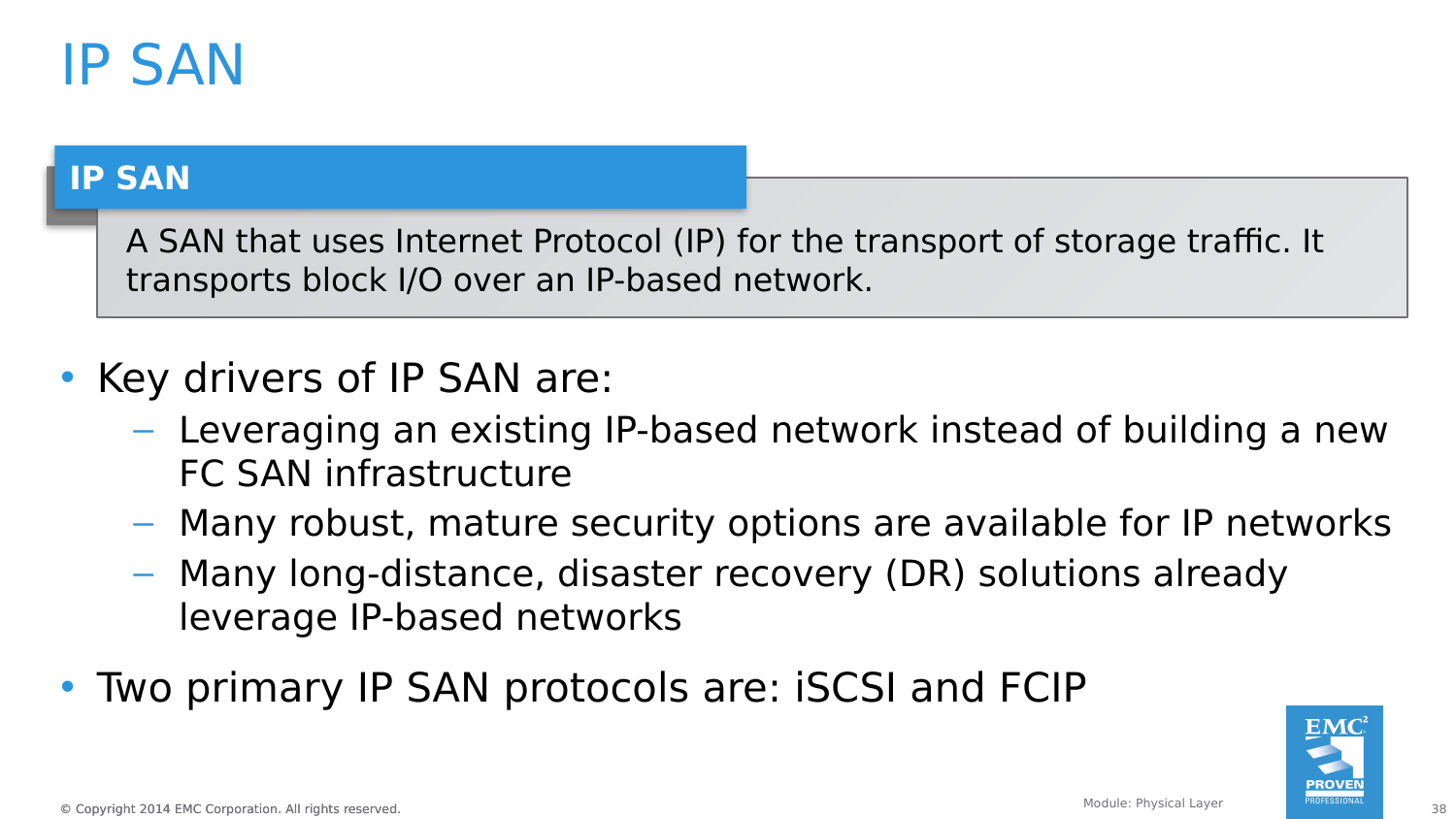

# IP SAN
IP SAN

A SAN that uses Internet Protocol (IP) for the transport of storage traffic. It transports block I/O over an IP-based network.
Key drivers of IP SAN are:
Leveraging an existing IP-based network instead of building a new FC SAN infrastructure
Many robust, mature security options are available for IP networks
Many long-distance, disaster recovery (DR) solutions already leverage IP-based networks
Two primary IP SAN protocols are: iSCSI and FCIP
Module: Physical Layer